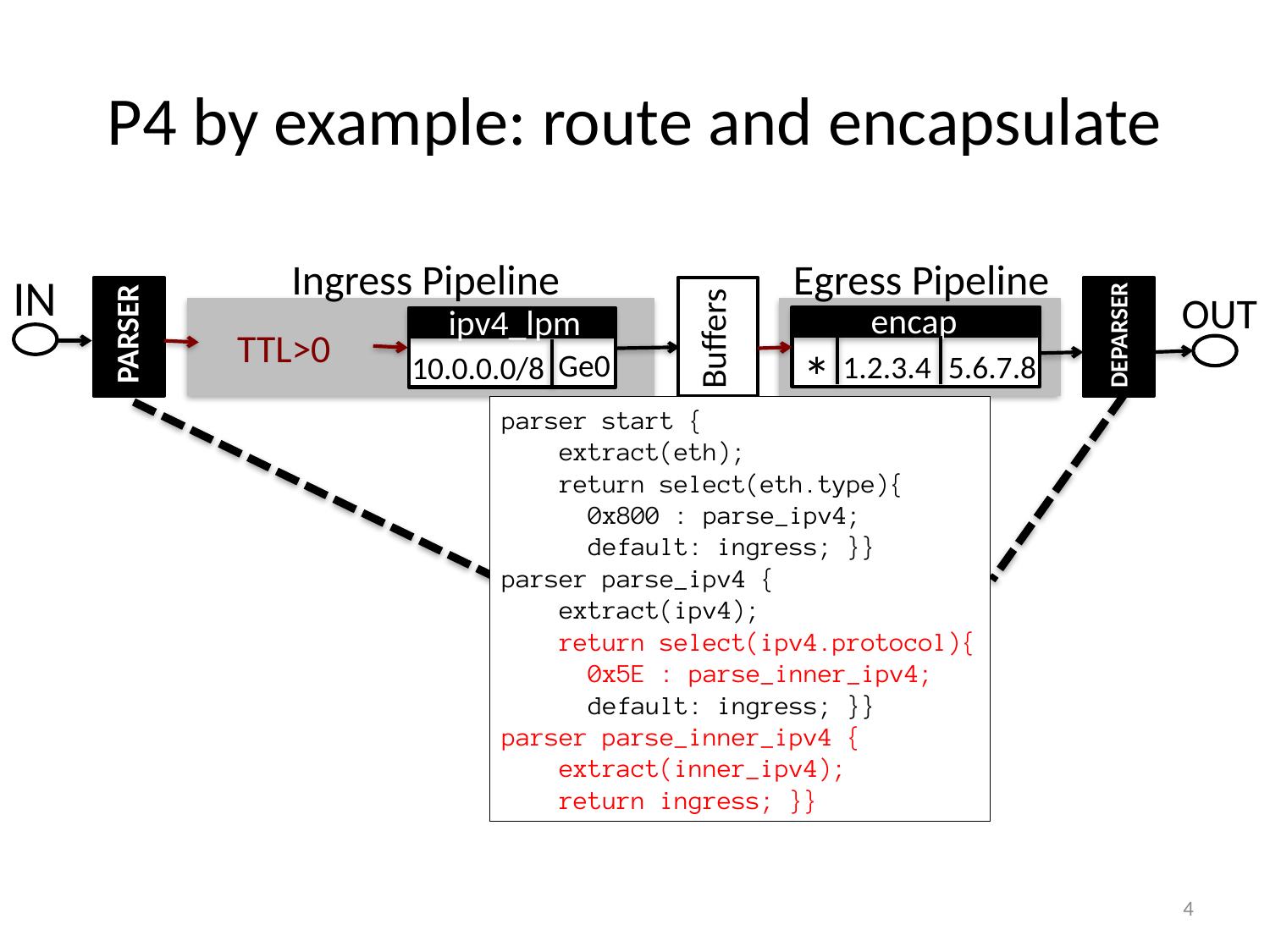

# P4 by example: route and encapsulate

Ingress Pipeline
Egress Pipeline
IN

Buffers
OUT

encap

*
1.2.3.4
ipv4_lpm

Ge0
10.0.0.0/8

PARSER
TTL>0
DEPARSER
5.6.7.8
parser start {
    extract(eth);
    return select(eth.type){
      0x800 : parse_ipv4;
      default: ingress; }}
parser parse_ipv4 {
    extract(ipv4);
    return select(ipv4.protocol){
      0x5E : parse_inner_ipv4;
      default: ingress; }}
parser parse_inner_ipv4 {
    extract(inner_ipv4);
    return ingress; }}
4